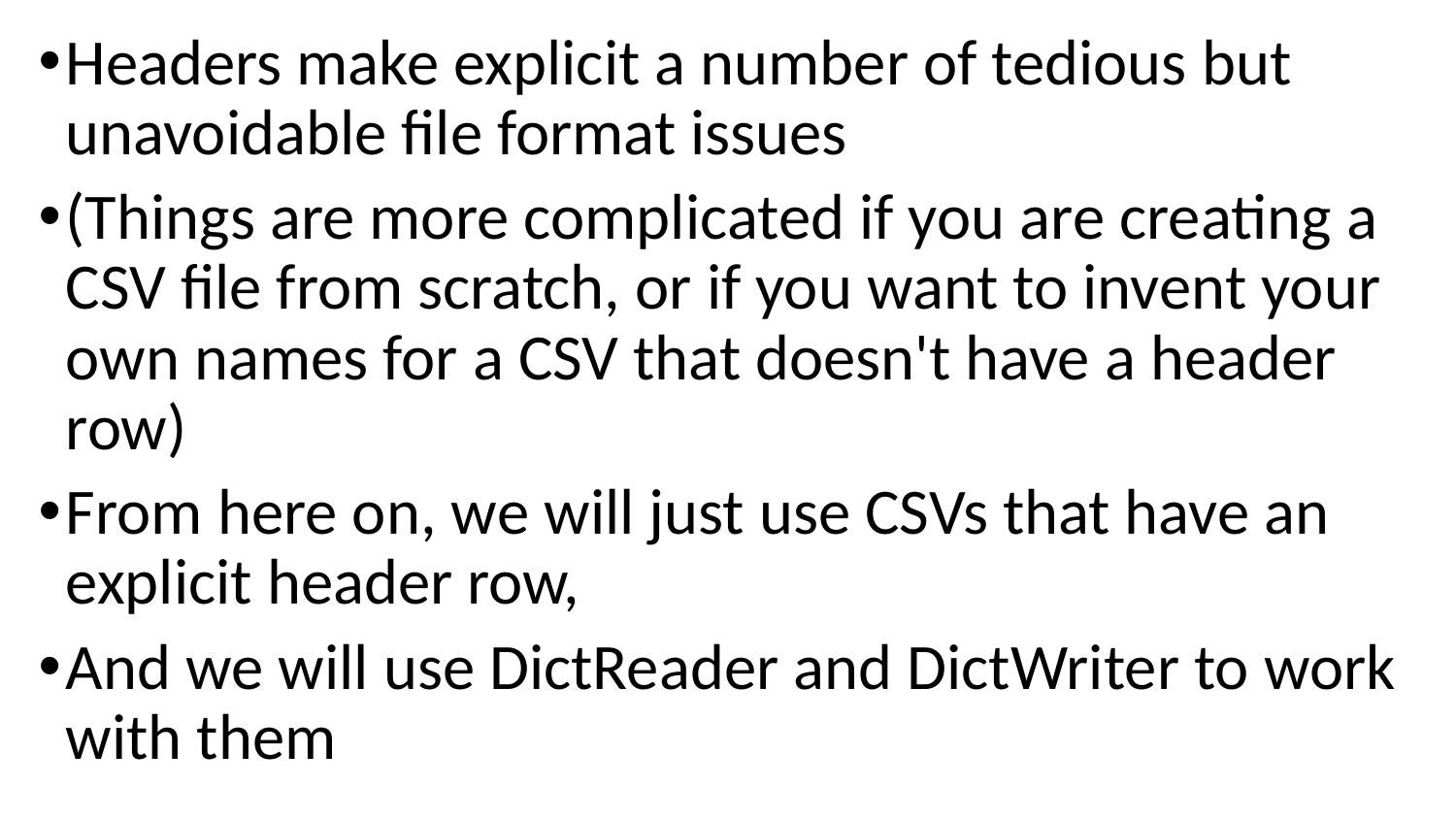

Headers make explicit a number of tedious but unavoidable file format issues
(Things are more complicated if you are creating a CSV file from scratch, or if you want to invent your own names for a CSV that doesn't have a header row)
From here on, we will just use CSVs that have an explicit header row,
And we will use DictReader and DictWriter to work with them